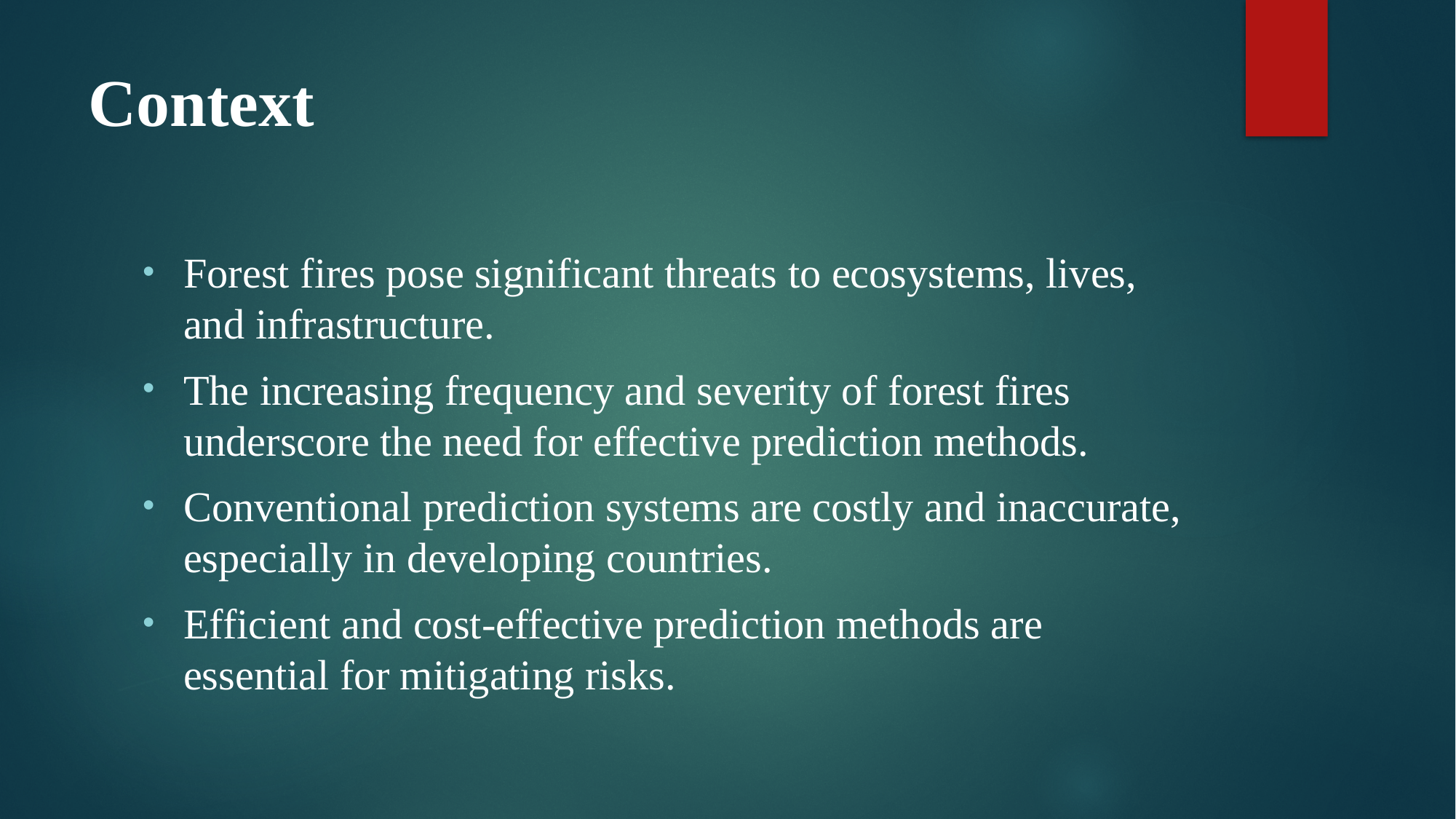

# Context

Forest fires pose significant threats to ecosystems, lives, and infrastructure.
The increasing frequency and severity of forest fires underscore the need for effective prediction methods.
Conventional prediction systems are costly and inaccurate, especially in developing countries.
Efficient and cost-effective prediction methods are essential for mitigating risks.